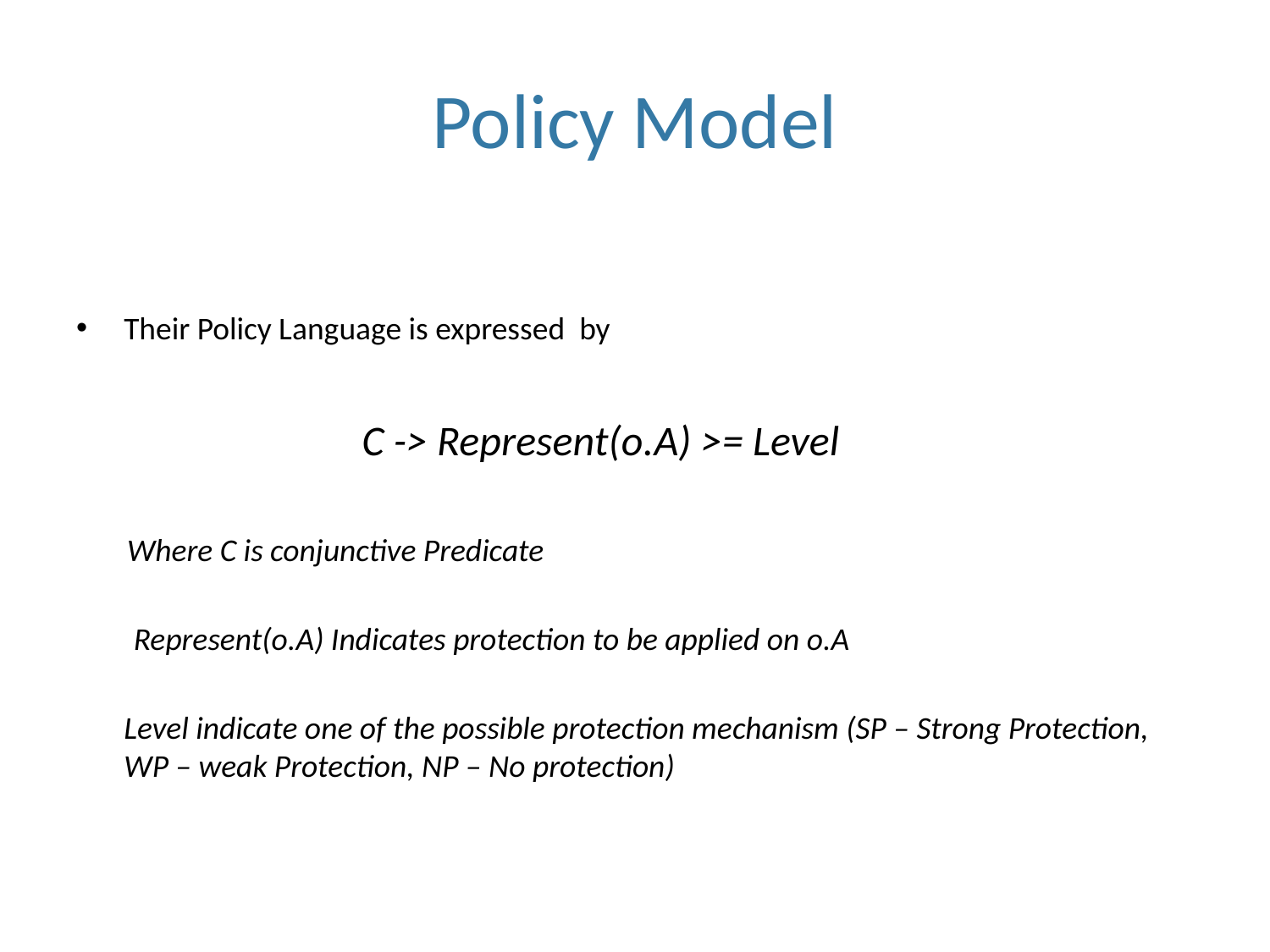

# Policy Model

Their Policy Language is expressed  by

                              C -> Represent(o.A) >= Level

        Where C is conjunctive Predicate

        Represent(o.A) Indicates protection to be applied on o.A

	Level indicate one of the possible protection mechanism (SP – Strong Protection, WP – weak Protection, NP – No protection)